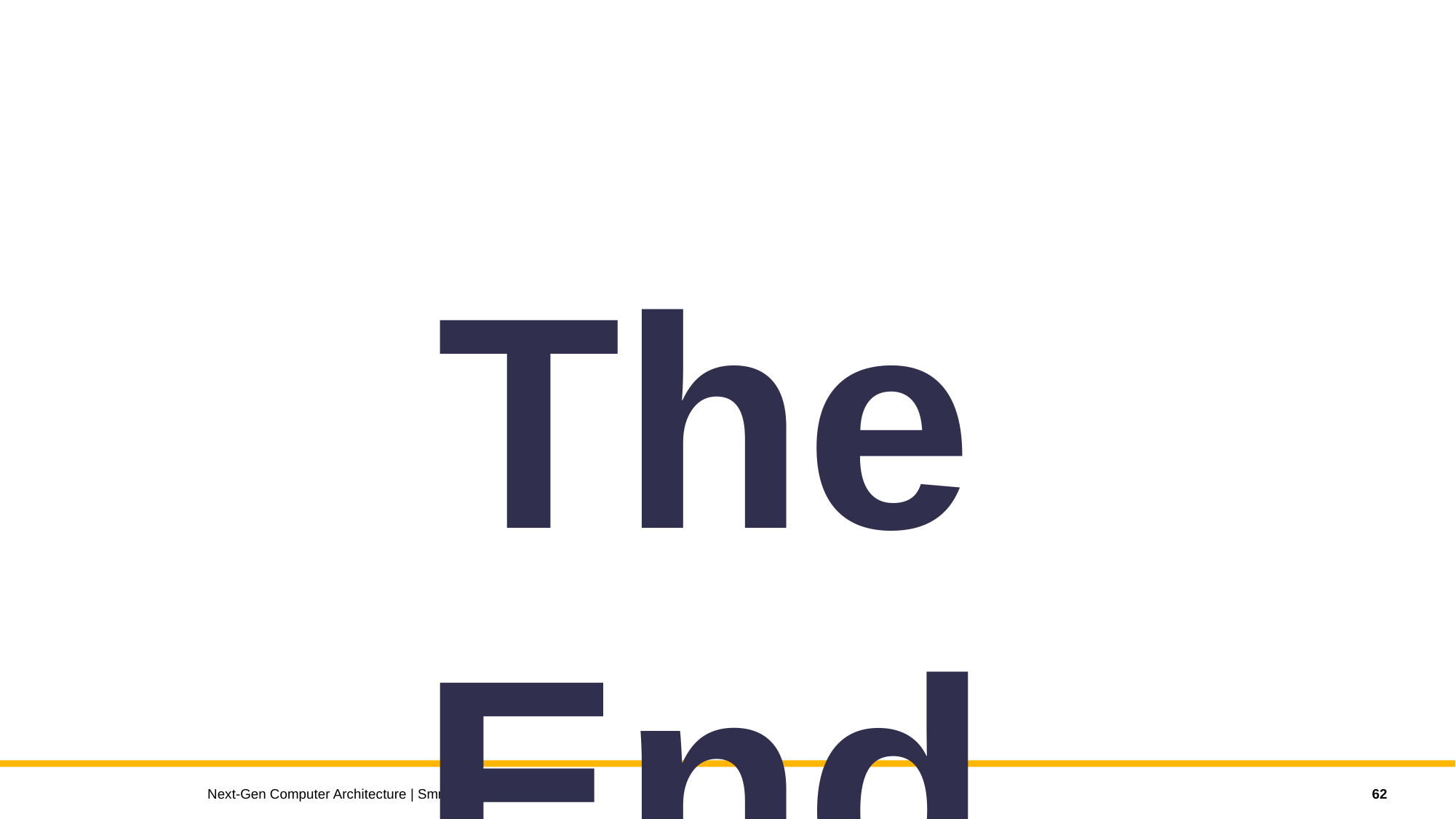

The End
62
Next-Gen Computer Architecture | Smruti R. Sarangi